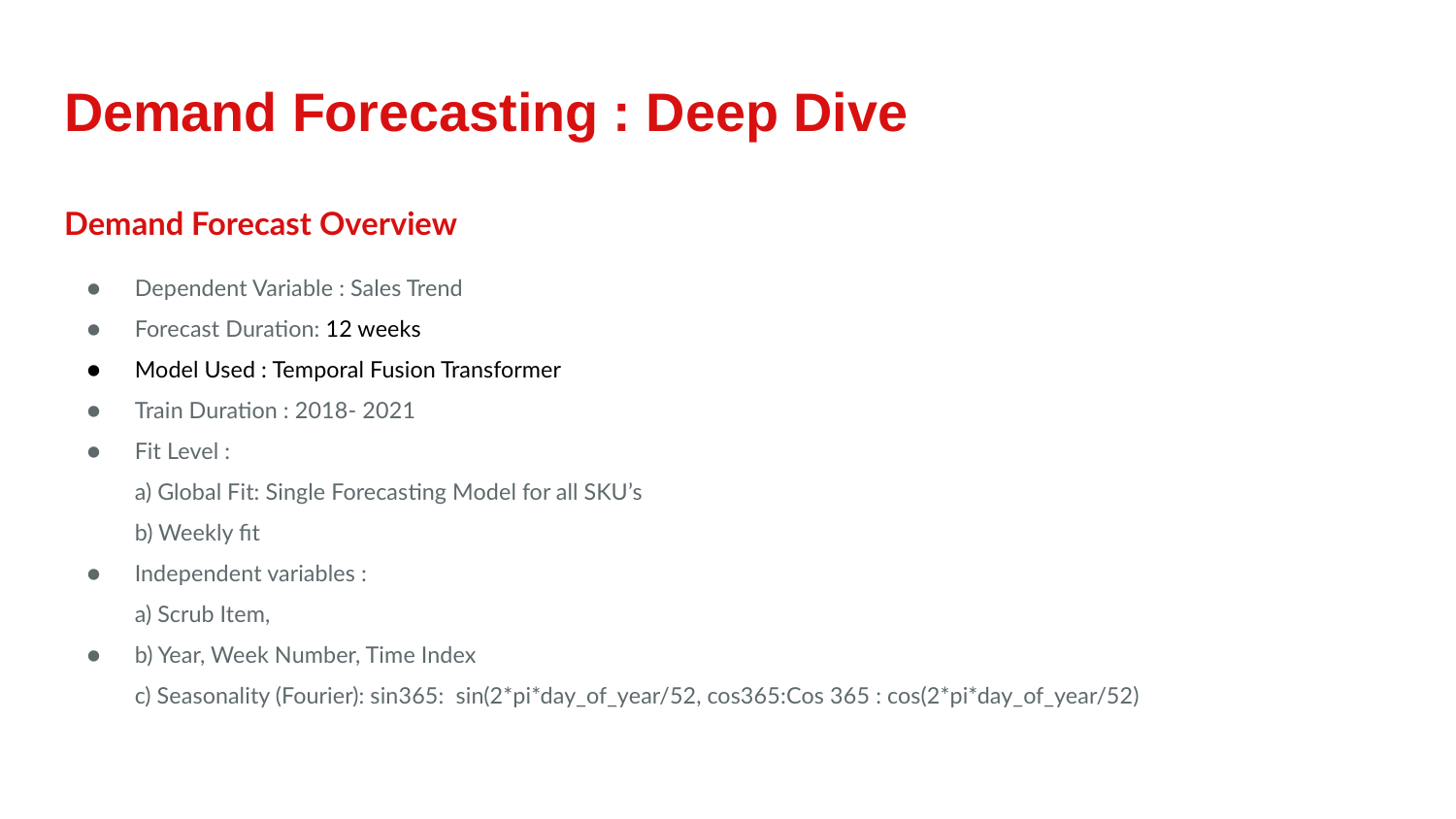

# Demand Forecasting : Deep Dive
Demand Forecast Overview
Dependent Variable : Sales Trend
Forecast Duration: 12 weeks
Model Used : Temporal Fusion Transformer
Train Duration : 2018- 2021
Fit Level :
a) Global Fit: Single Forecasting Model for all SKU’s
b) Weekly fit
Independent variables :
a) Scrub Item,
b) Year, Week Number, Time Index
c) Seasonality (Fourier): sin365:  sin(2*pi*day_of_year/52, cos365:Cos 365 : cos(2*pi*day_of_year/52)